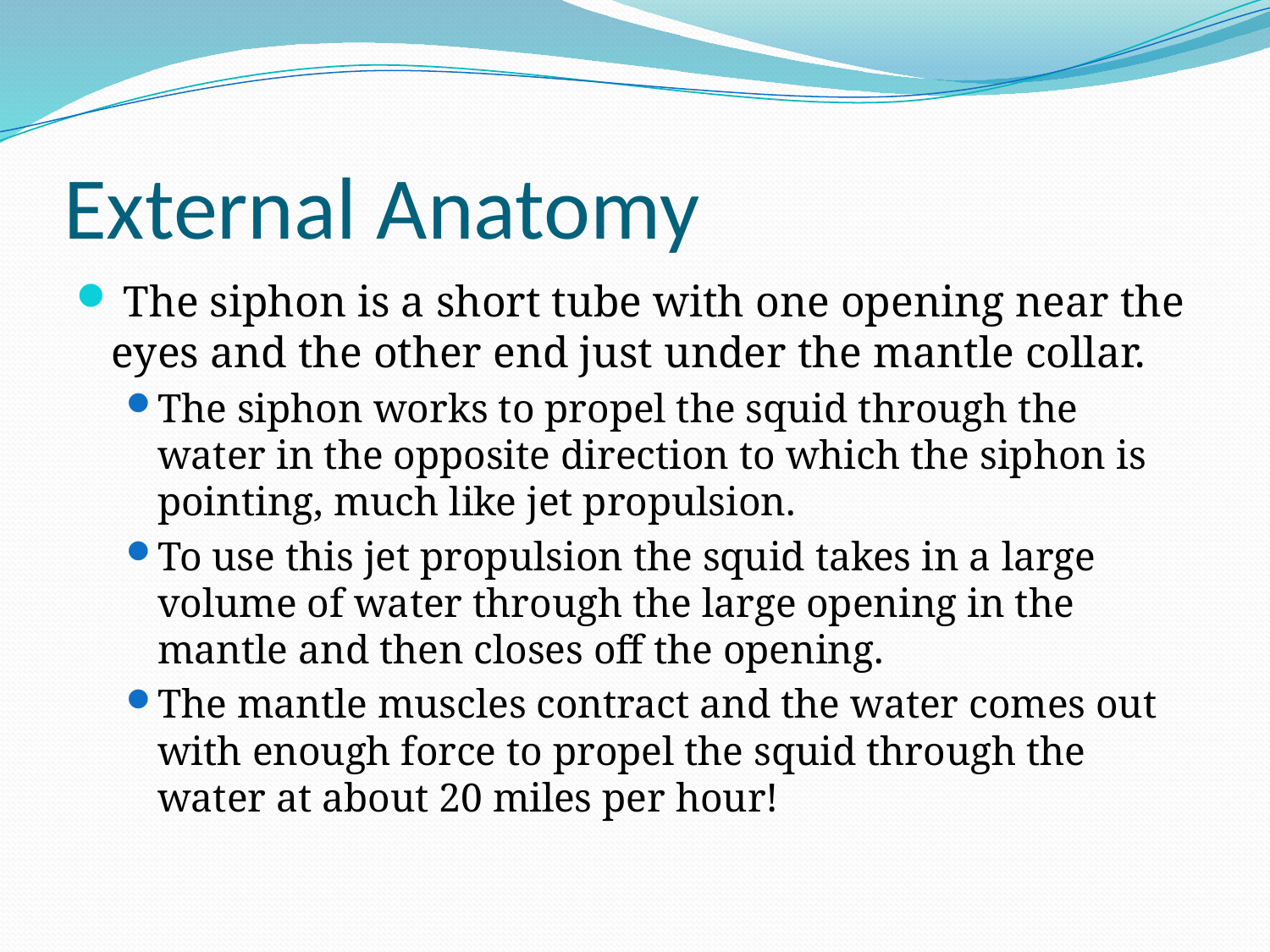

# External Anatomy
 The siphon is a short tube with one opening near the eyes and the other end just under the mantle collar.
The siphon works to propel the squid through the water in the opposite direction to which the siphon is pointing, much like jet propulsion.
To use this jet propulsion the squid takes in a large volume of water through the large opening in the mantle and then closes off the opening.
The mantle muscles contract and the water comes out with enough force to propel the squid through the water at about 20 miles per hour!